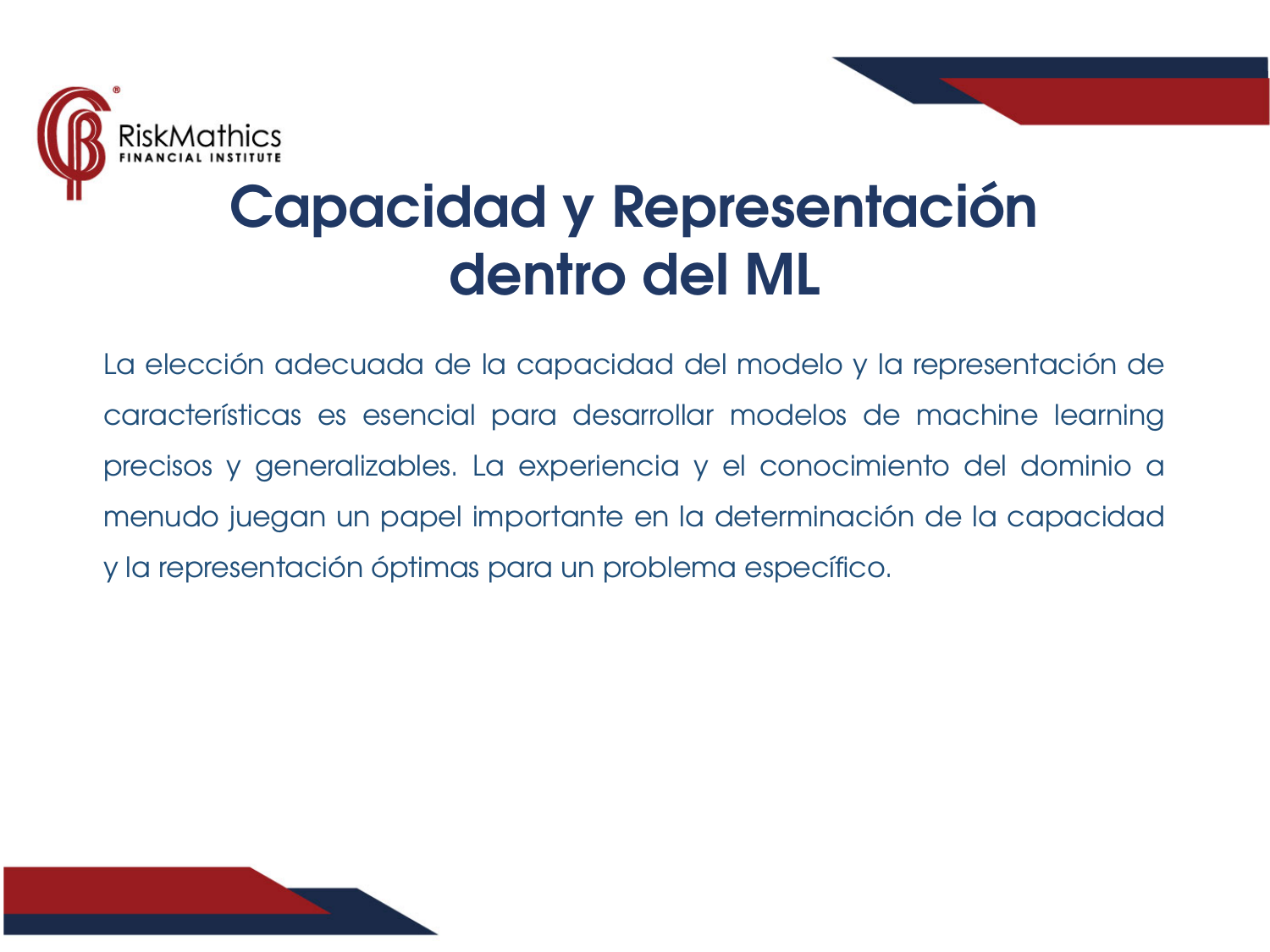

Capacidad y Representación dentro del ML
La elección adecuada de la capacidad del modelo y la representación de características es esencial para desarrollar modelos de machine learning precisos y generalizables. La experiencia y el conocimiento del dominio a menudo juegan un papel importante en la determinación de la capacidad y la representación óptimas para un problema específico.